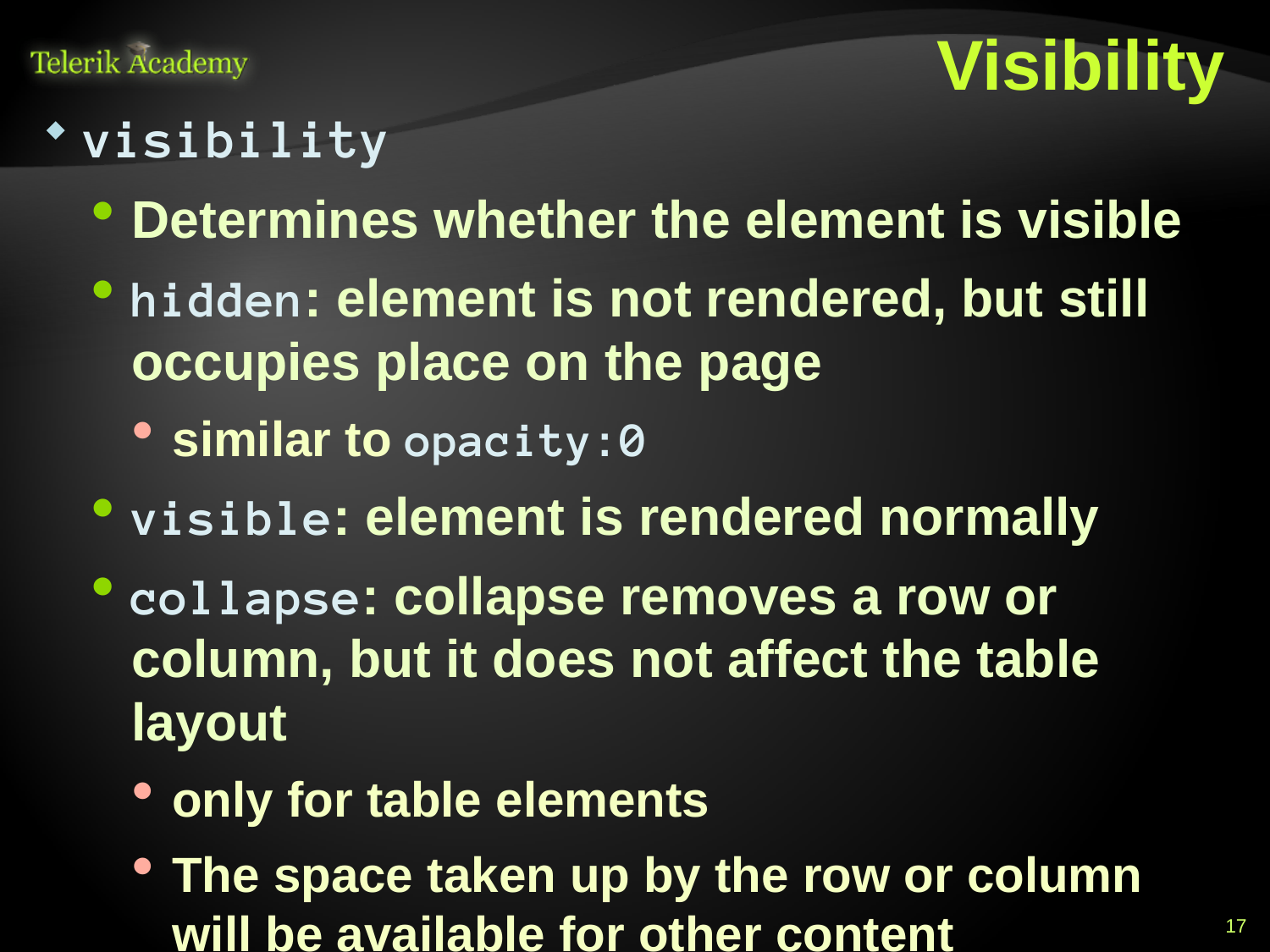

# Visibility
visibility
Determines whether the element is visible
hidden: element is not rendered, but still occupies place on the page
similar to opacity:0
visible: element is rendered normally
collapse: collapse removes a row or column, but it does not affect the table layout
only for table elements
The space taken up by the row or column will be available for other content
17